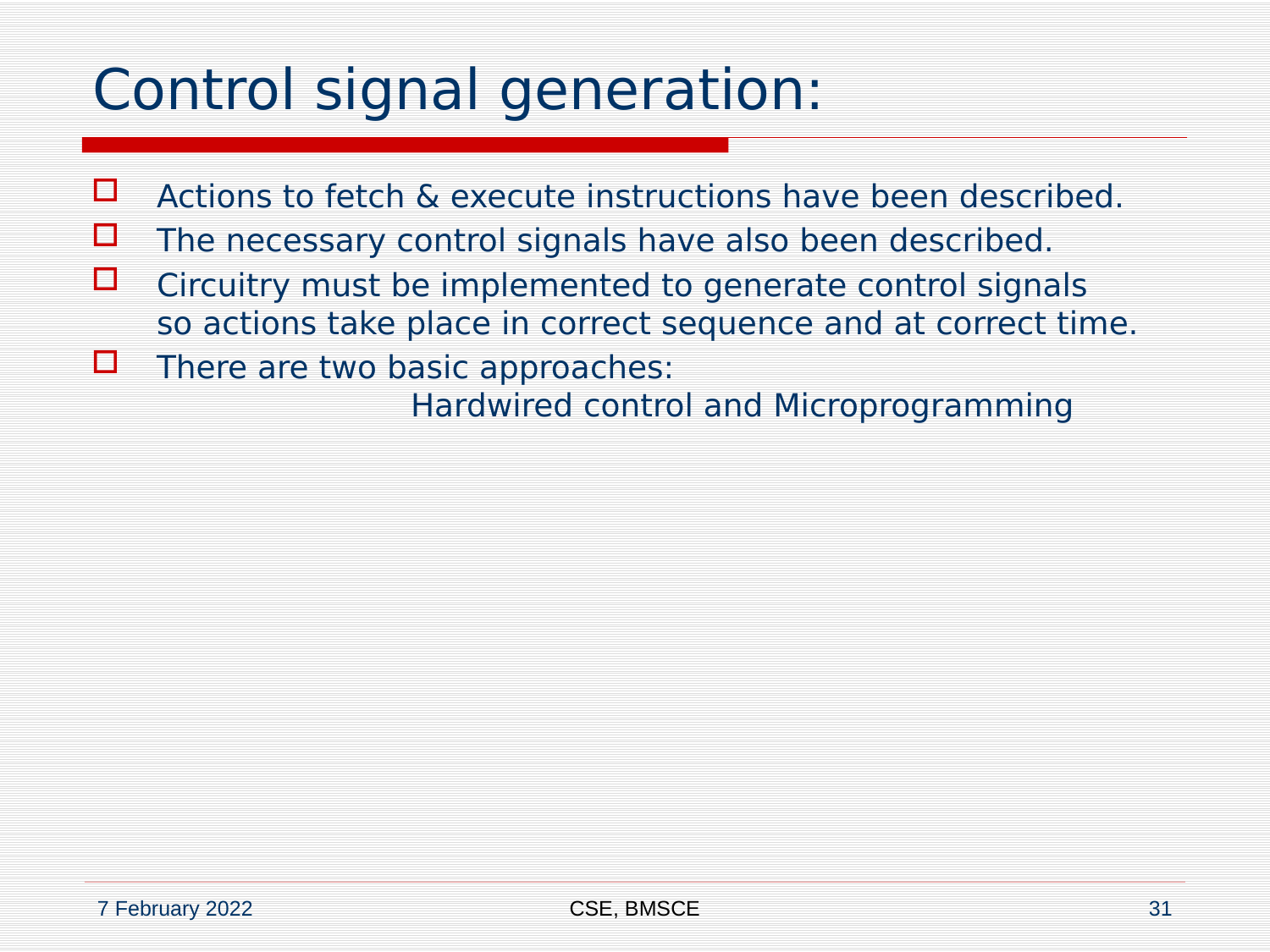

# Control signal generation:
Actions to fetch & execute instructions have been described.
The necessary control signals have also been described.
Circuitry must be implemented to generate control signals
so actions take place in correct sequence and at correct time.
There are two basic approaches:
		Hardwired control and Microprogramming

CSE, BMSCE
31
7 February 2022